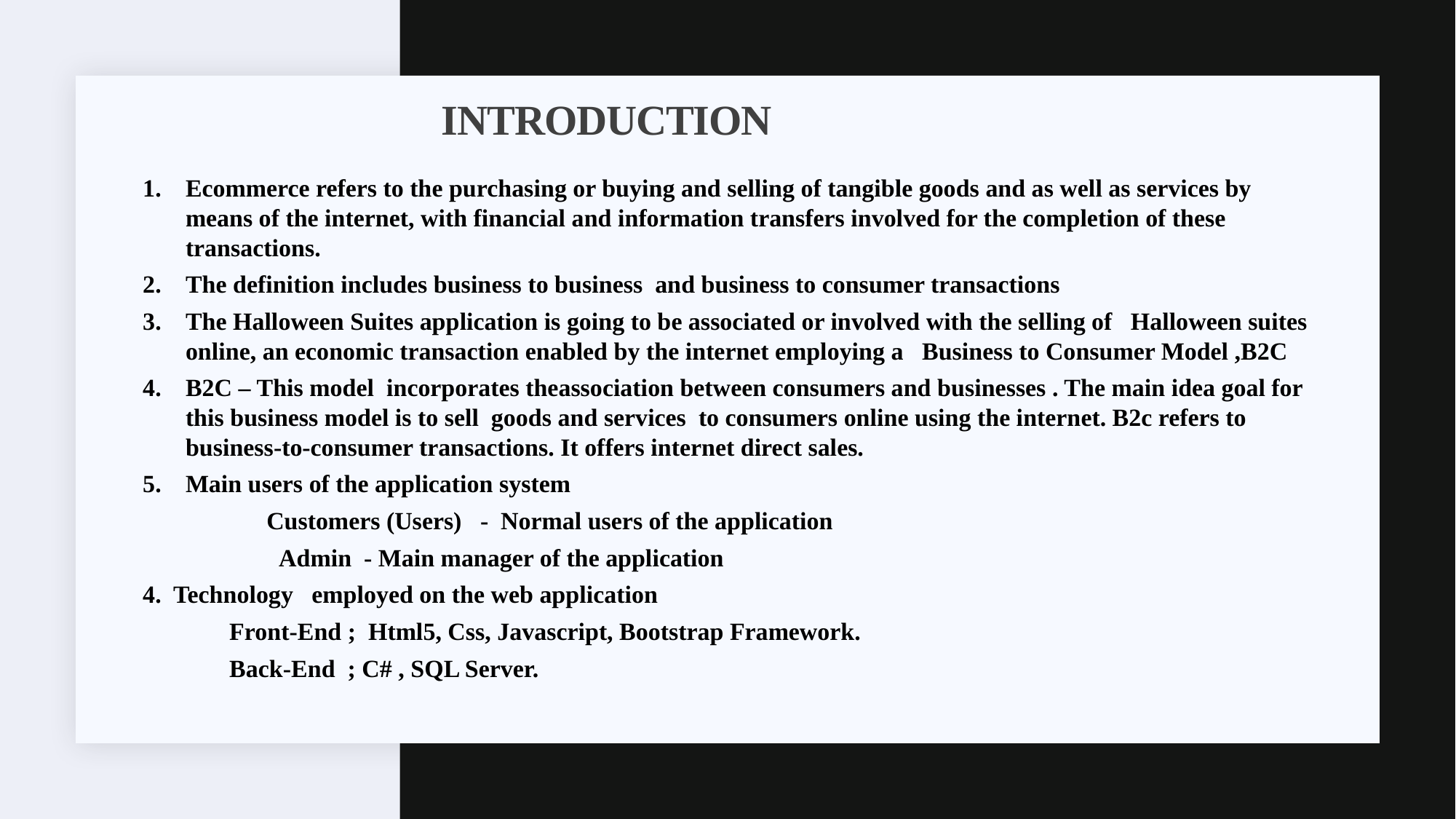

# INtroduction
Ecommerce refers to the purchasing or buying and selling of tangible goods and as well as services by means of the internet, with financial and information transfers involved for the completion of these transactions.
The definition includes business to business  and business to consumer transactions
The Halloween Suites application is going to be associated or involved with the selling of   Halloween suites online, an economic transaction enabled by the internet employing a   Business to Consumer Model ,B2C
B2C – This model  incorporates theassociation between consumers and businesses . The main idea goal for  this business model is to sell  goods and services  to consumers online using the internet. B2c refers to business-to-consumer transactions. It offers internet direct sales.
Main users of the application system
                    Customers (Users)   -  Normal users of the application
                      Admin  - Main manager of the application
4.  Technology   employed on the web application
              Front-End ;  Html5, Css, Javascript, Bootstrap Framework.
              Back-End  ; C# , SQL Server.